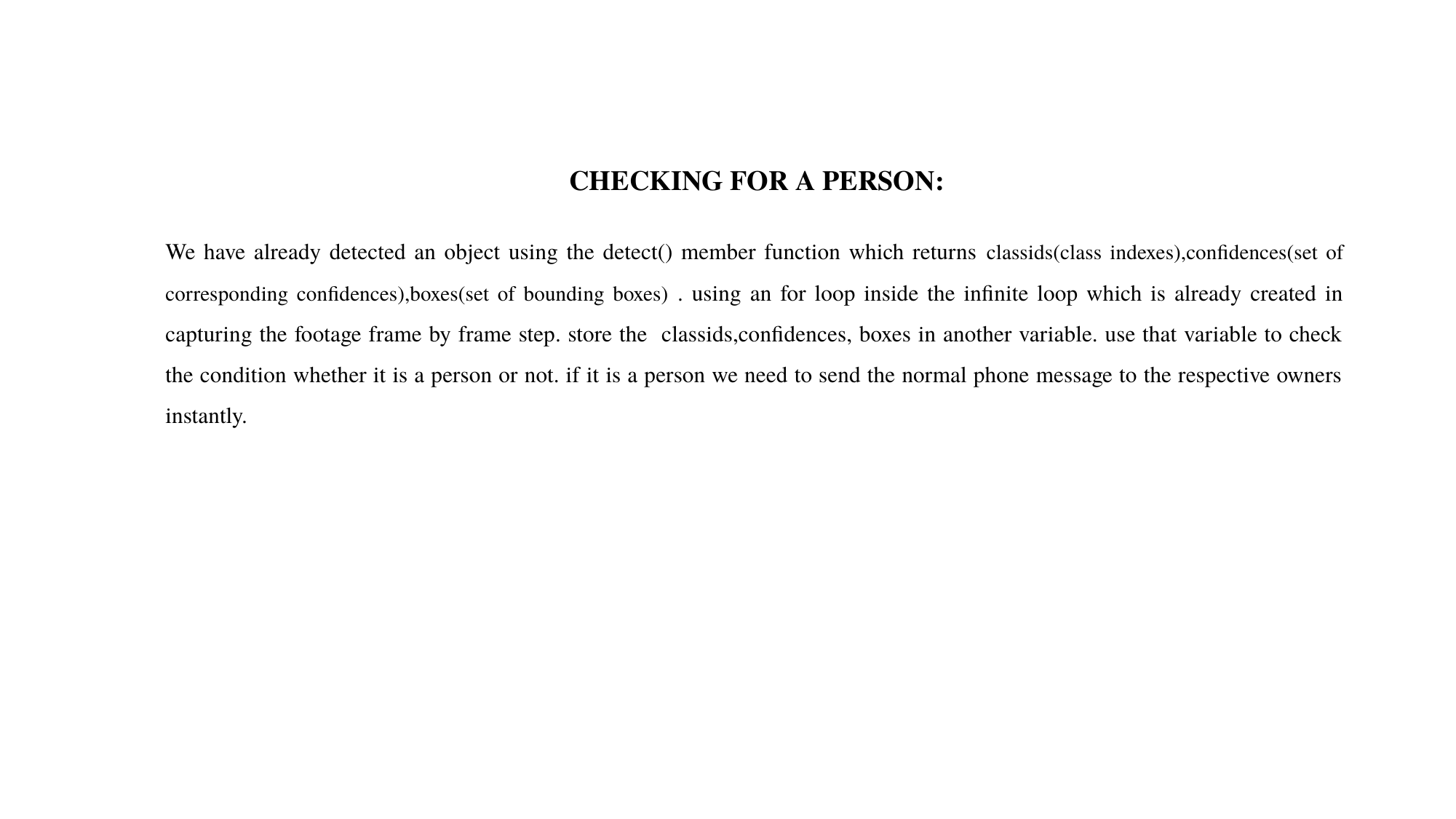

# CHECKING FOR A PERSON:

We have already detected an object using the detect() member function which returns classids(class indexes),confidences(set of corresponding confidences),boxes(set of bounding boxes) . using an for loop inside the infinite loop which is already created in capturing the footage frame by frame step. store the  classids,confidences, boxes in another variable. use that variable to check the condition whether it is a person or not. if it is a person we need to send the normal phone message to the respective owners instantly.